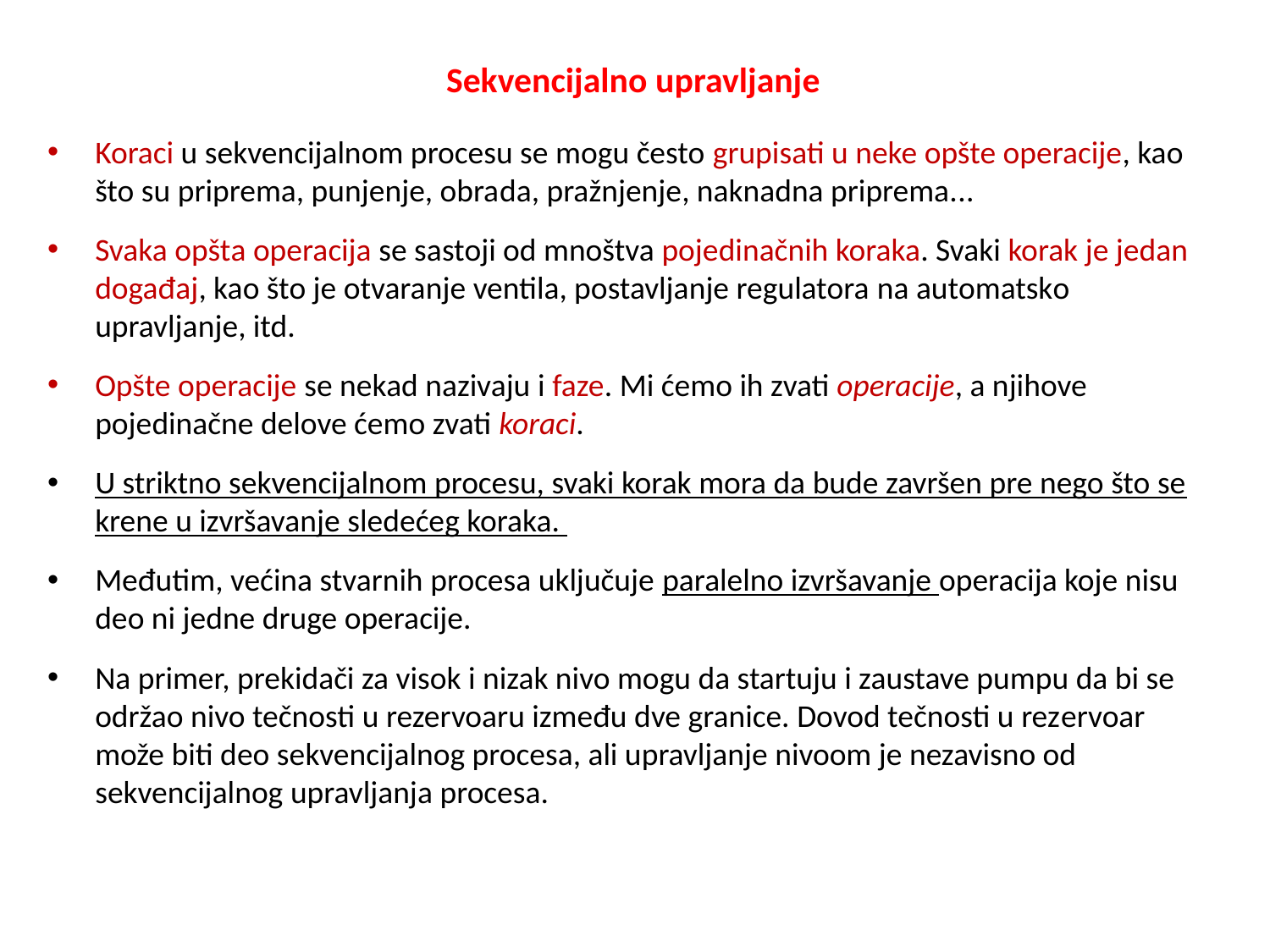

# Sekvencijalno upravljanje
Koraci u sekvencijalnom procesu se mogu često grupisati u neke opšte operacije, kao što su priprema, punjenje, obrada, pražnjenje, naknadna priprema...
Svaka opšta operacija se sastoji od mnoštva pojedinačnih koraka. Svaki korak je jedan događaj, kao što je otvaranje ventila, postavljanje regulatora na automatsko upravljanje, itd.
Opšte operacije se nekad nazivaju i faze. Mi ćemo ih zvati operacije, a njihove pojedinačne delove ćemo zvati koraci.
U striktno sekvencijalnom procesu, svaki korak mora da bude završen pre nego što se krene u izvršavanje sledećeg koraka.
Međutim, većina stvarnih procesa uključuje paralelno izvršavanje operacija koje nisu deo ni jedne druge operacije.
Na primer, prekidači za visok i nizak nivo mogu da startuju i zaustave pumpu da bi se održao nivo tečnosti u rezervoaru između dve granice. Dovod tečnosti u rezervoar može biti deo sekvencijalnog procesa, ali upravljanje nivoom je nezavisno od sekvencijalnog upravljanja procesa.